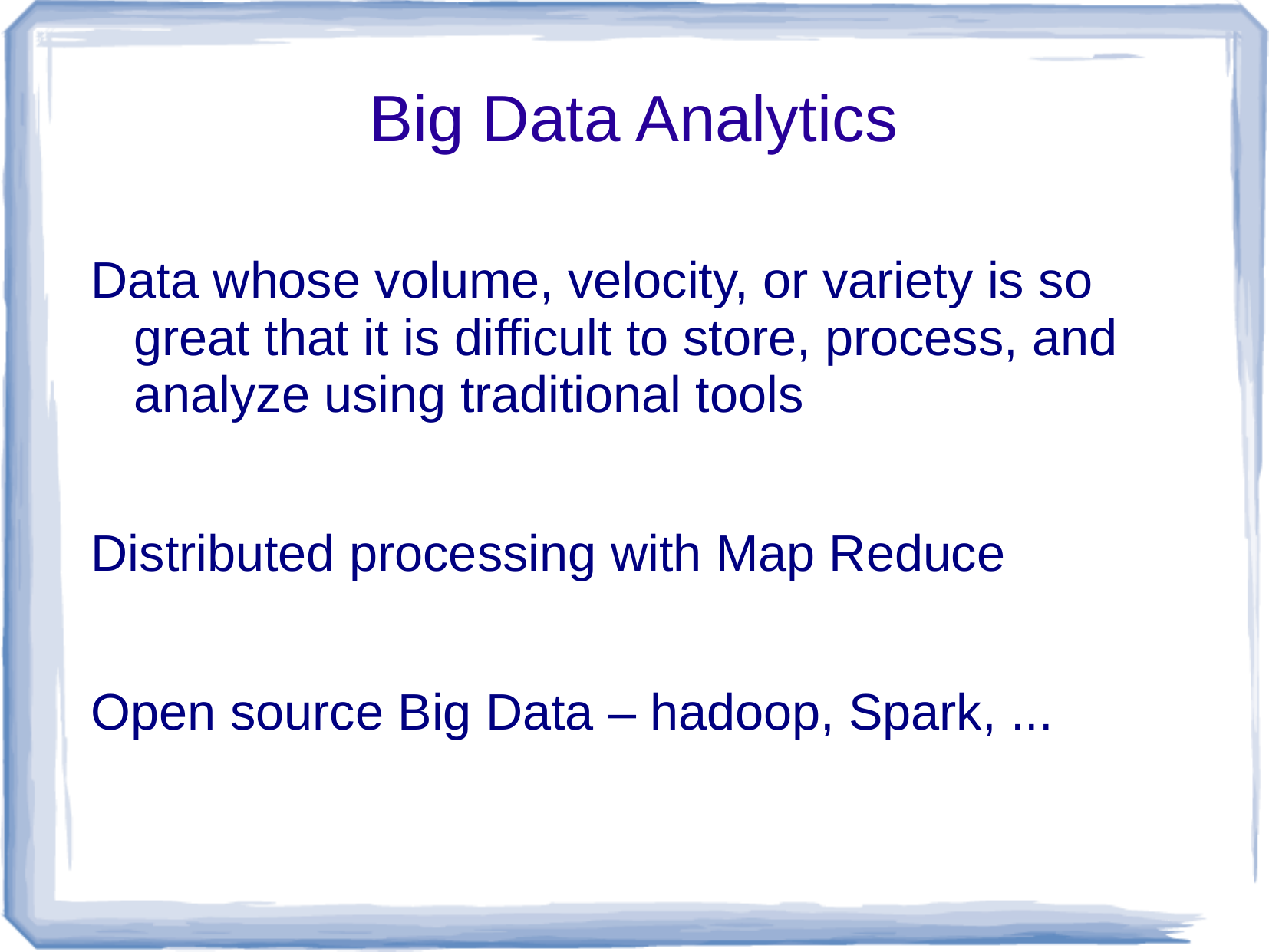

# Big Data Analytics
Data whose volume, velocity, or variety is so great that it is difficult to store, process, and analyze using traditional tools

Distributed processing with Map Reduce

Open source Big Data – hadoop, Spark, ...